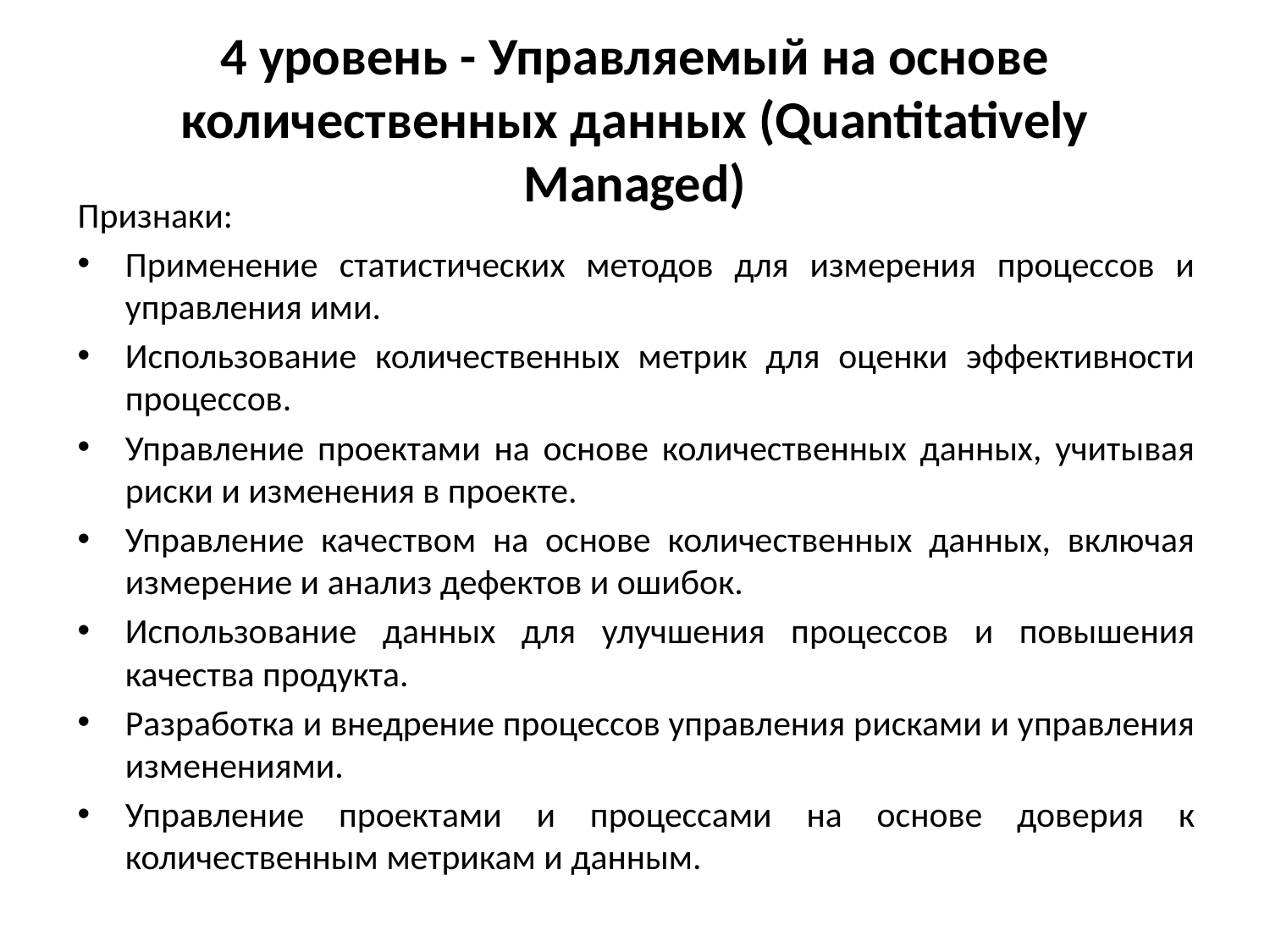

# 4 уровень - Управляемый на основе количественных данных (Quantitatively Managed)
Признаки:
Применение статистических методов для измерения процессов и управления ими.
Использование количественных метрик для оценки эффективности процессов.
Управление проектами на основе количественных данных, учитывая риски и изменения в проекте.
Управление качеством на основе количественных данных, включая измерение и анализ дефектов и ошибок.
Использование данных для улучшения процессов и повышения качества продукта.
Разработка и внедрение процессов управления рисками и управления изменениями.
Управление проектами и процессами на основе доверия к количественным метрикам и данным.